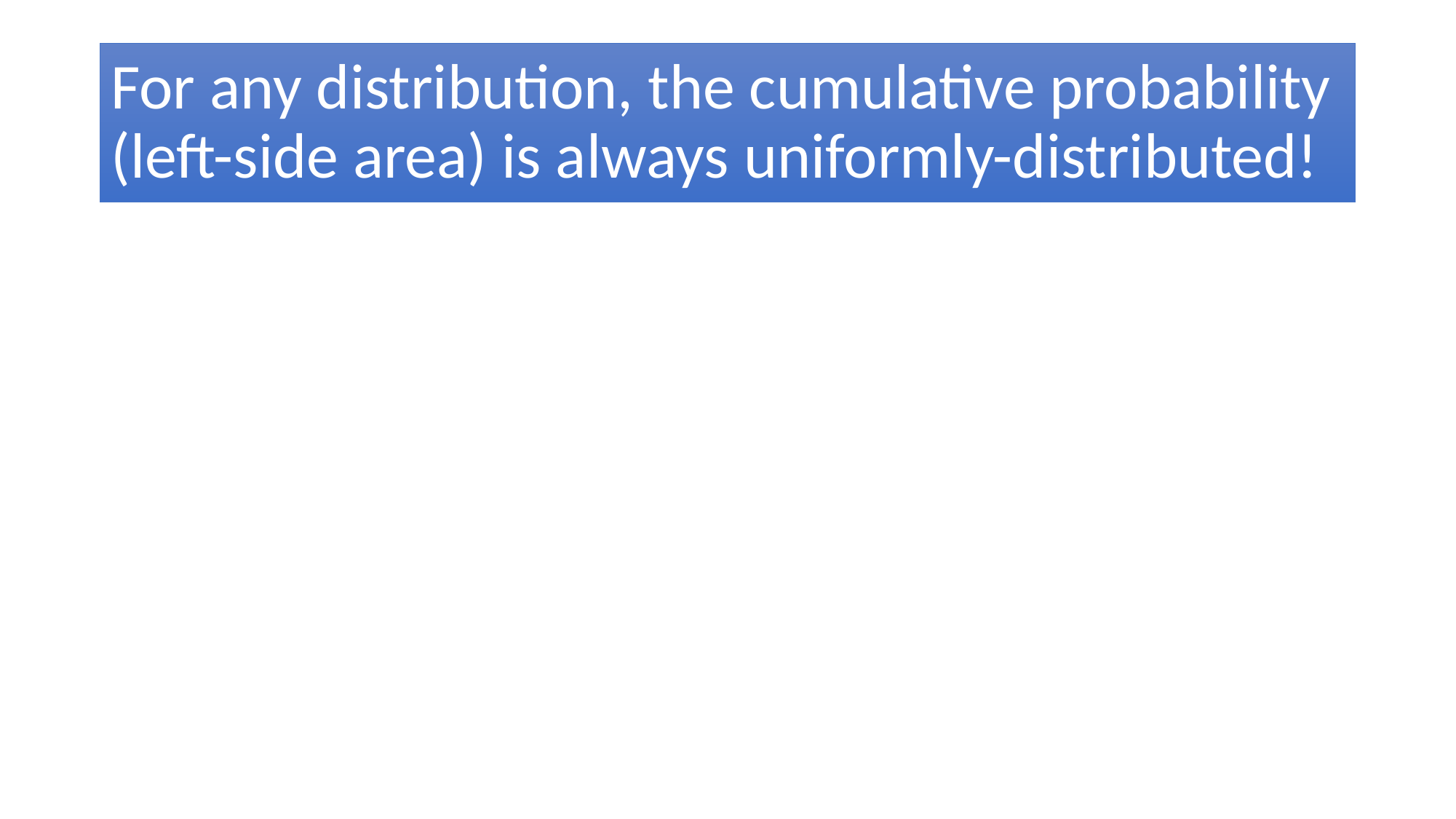

# For any distribution, the cumulative probability (left-side area) is always uniformly-distributed!